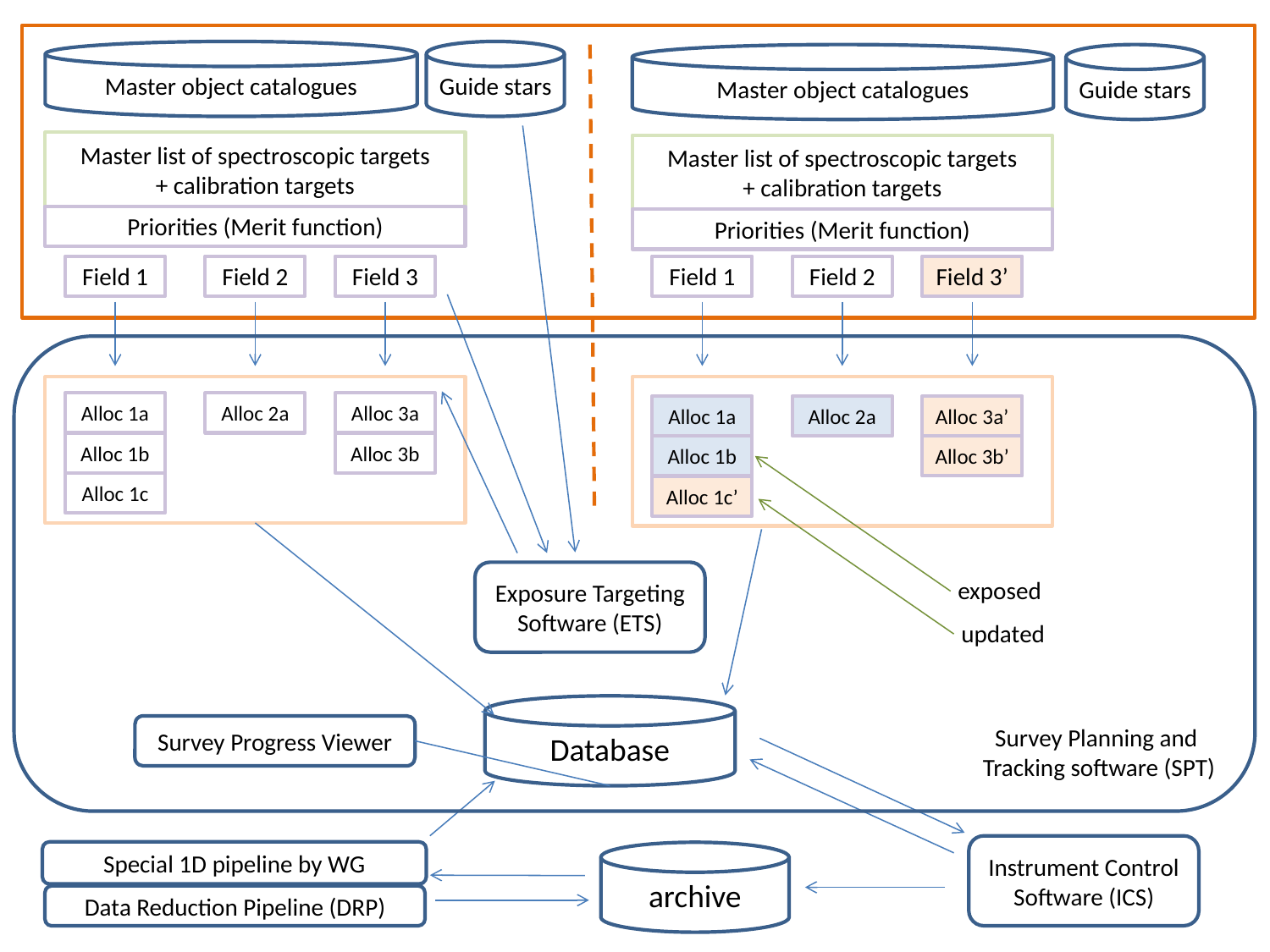

Guide stars
Master object catalogues
Master object catalogues
Guide stars
Master list of spectroscopic targets
+ calibration targets
Master list of spectroscopic targets
+ calibration targets
Priorities (Merit function)
Priorities (Merit function)
Field 1
Field 2
Field 3
Field 1
Field 2
Field 3’

Alloc 1a
Alloc 2a
Alloc 3a
Alloc 1a
Alloc 2a
Alloc 3a’
Alloc 1b
Alloc 3b
Alloc 1b
Alloc 3b’
Alloc 1c
Alloc 1c’
Exposure Targeting Software (ETS)
exposed
updated
Database
Survey Progress Viewer
Survey Planning and
Tracking software (SPT)
Instrument Control Software (ICS)
Special 1D pipeline by WG
archive
Data Reduction Pipeline (DRP)